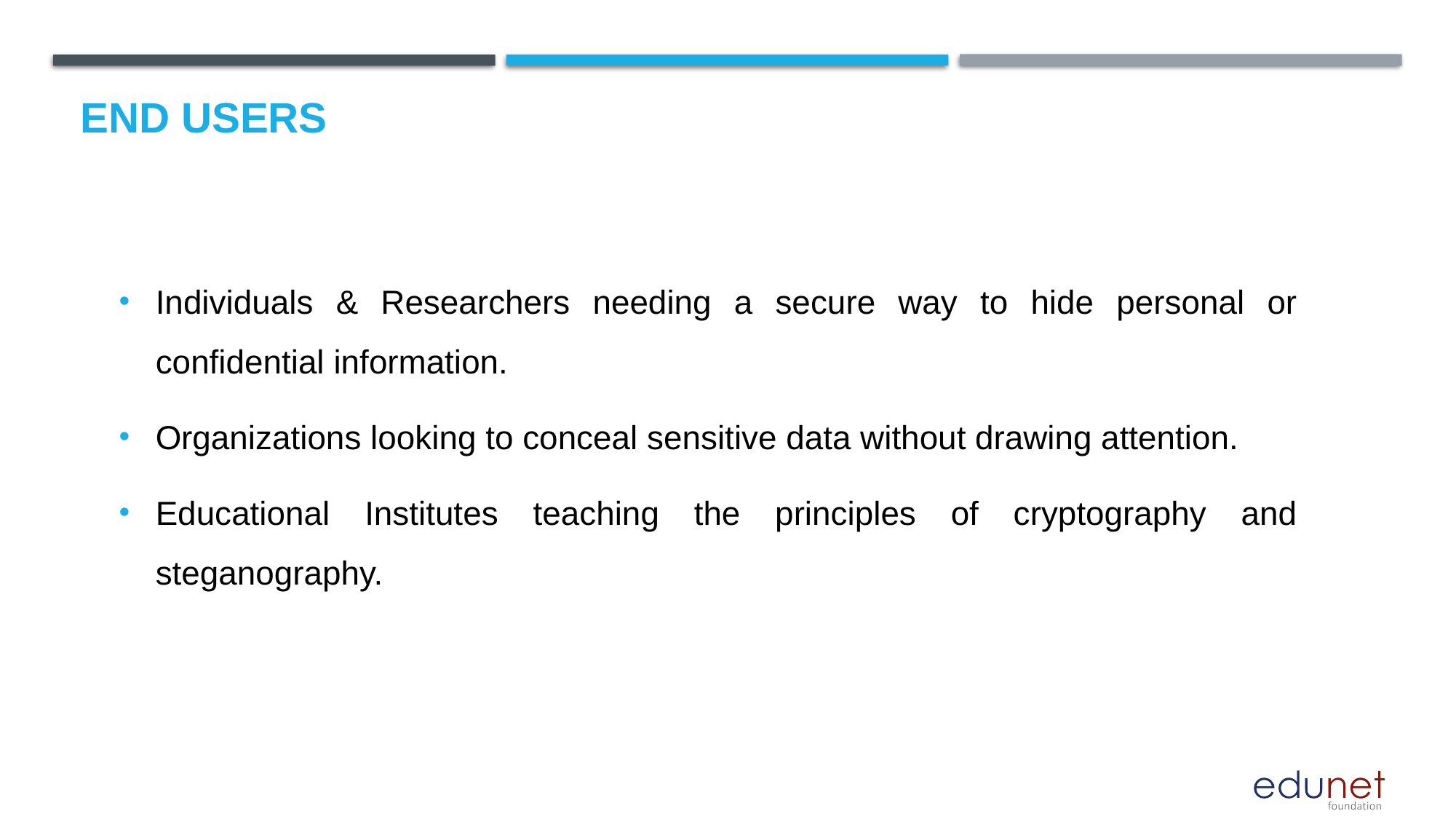

# End users
Individuals & Researchers needing a secure way to hide personal or confidential information.
Organizations looking to conceal sensitive data without drawing attention.
Educational Institutes teaching the principles of cryptography and steganography.